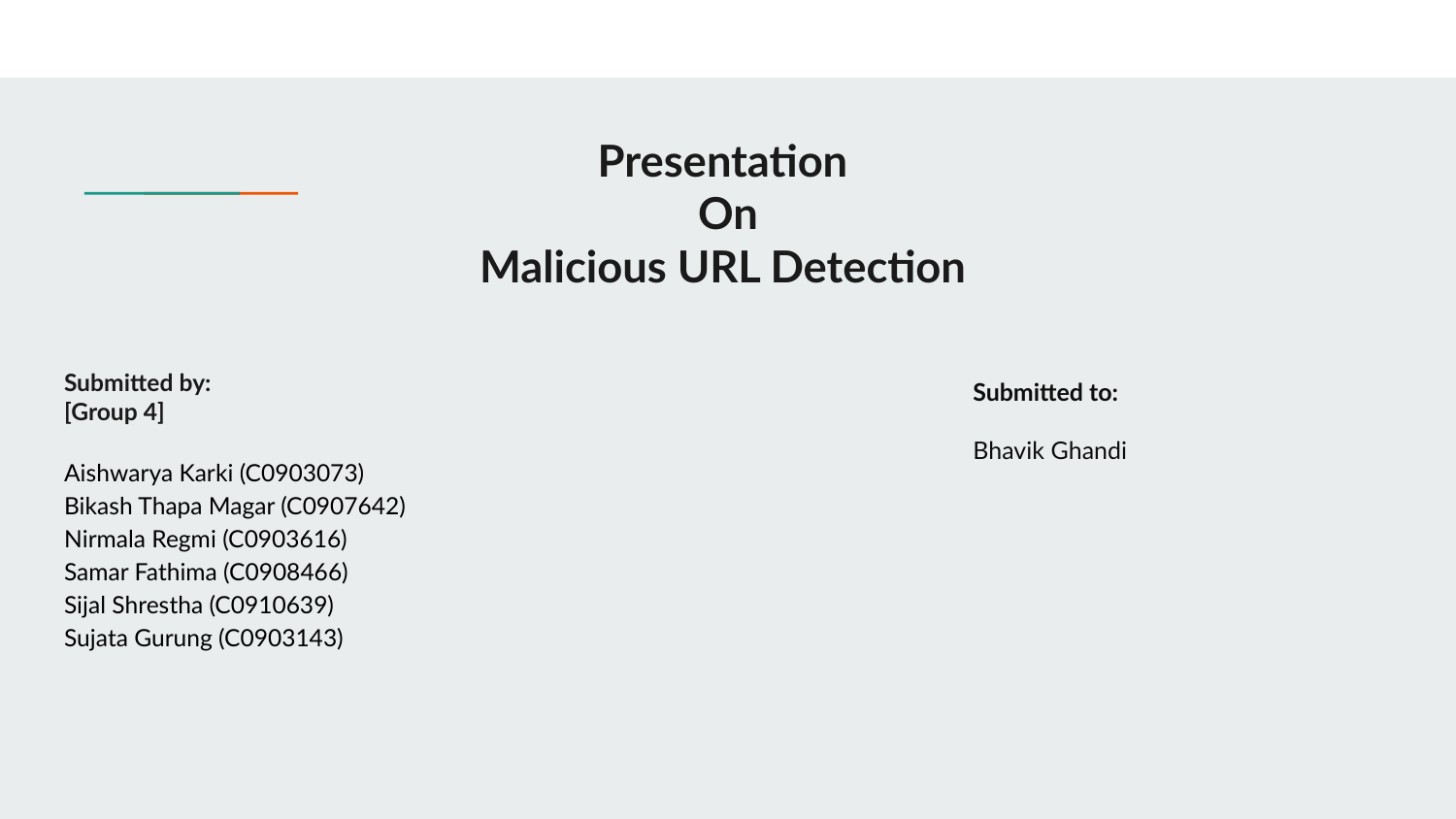

Presentation
On
Malicious URL Detection

Submitted by:
[Group 4]

Aishwarya Karki (C0903073)
Bikash Thapa Magar (C0907642)
Nirmala Regmi (C0903616)
Samar Fathima (C0908466)
Sijal Shrestha (C0910639)
Sujata Gurung (C0903143)
Submitted to:

Bhavik Ghandi